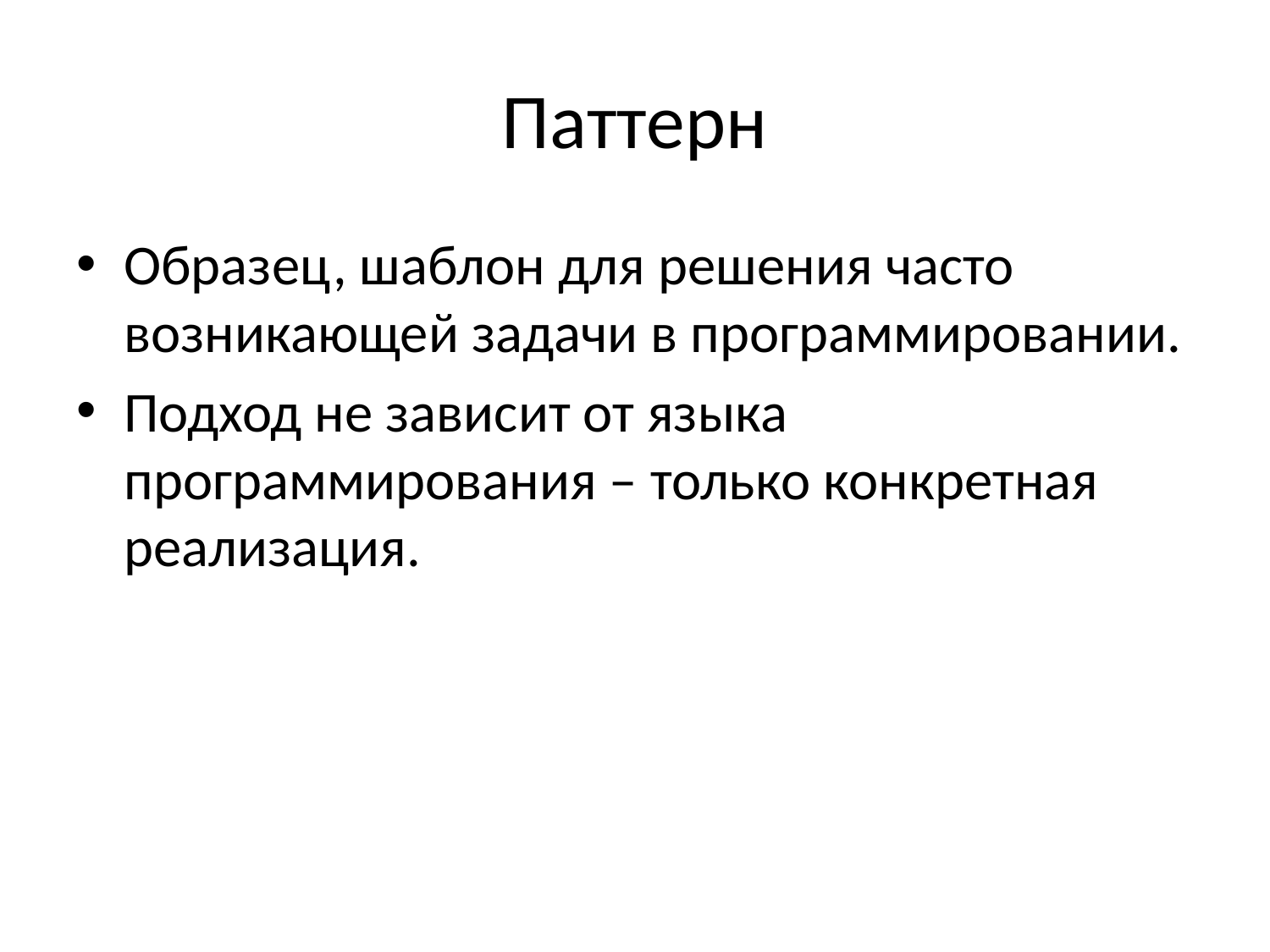

# Паттерн
Образец, шаблон для решения часто возникающей задачи в программировании.
Подход не зависит от языка программирования – только конкретная реализация.